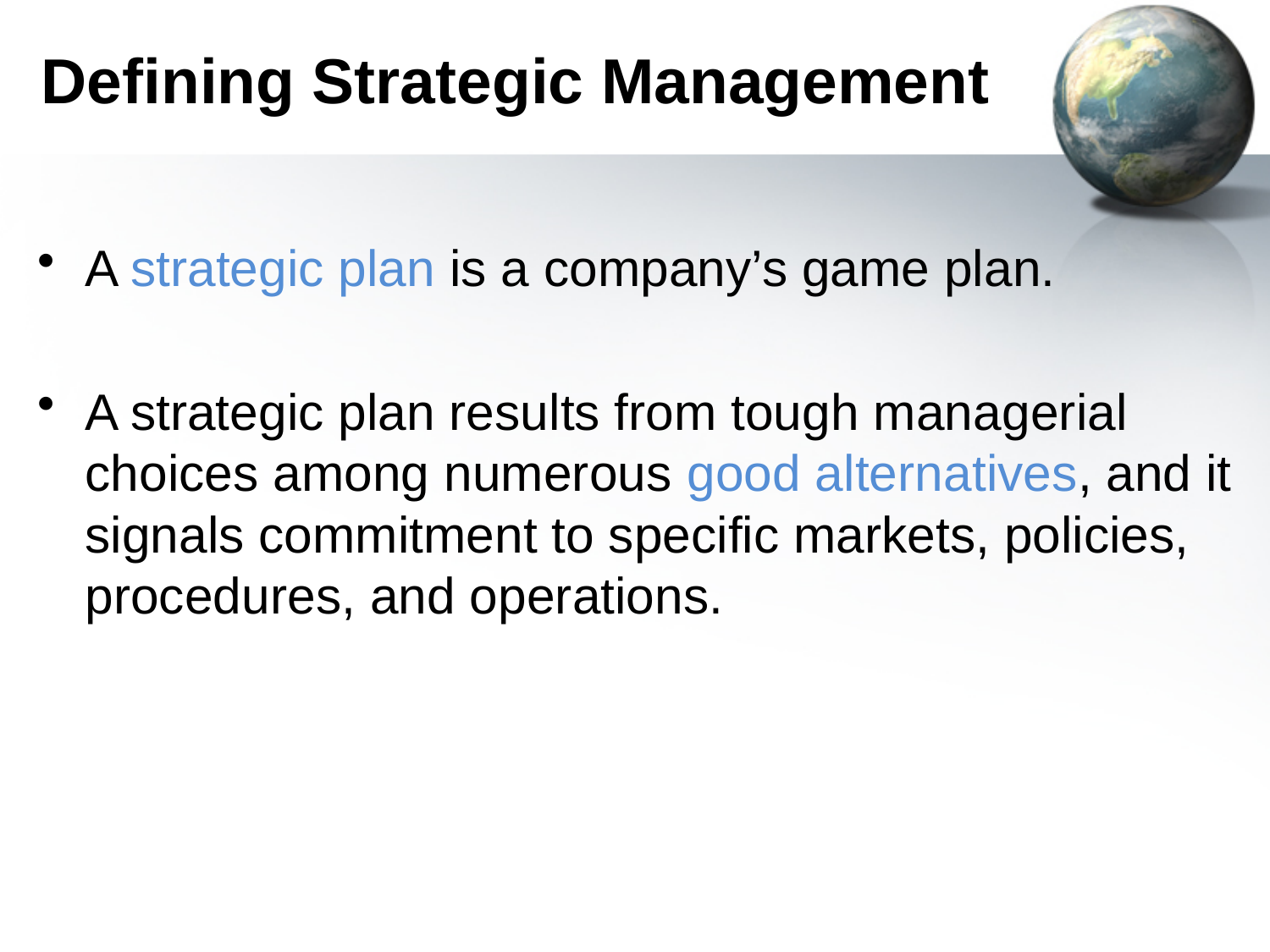

# Defining Strategic Management
A strategic plan is a company’s game plan.

A strategic plan results from tough managerial choices among numerous good alternatives, and it signals commitment to specific markets, policies, procedures, and operations.